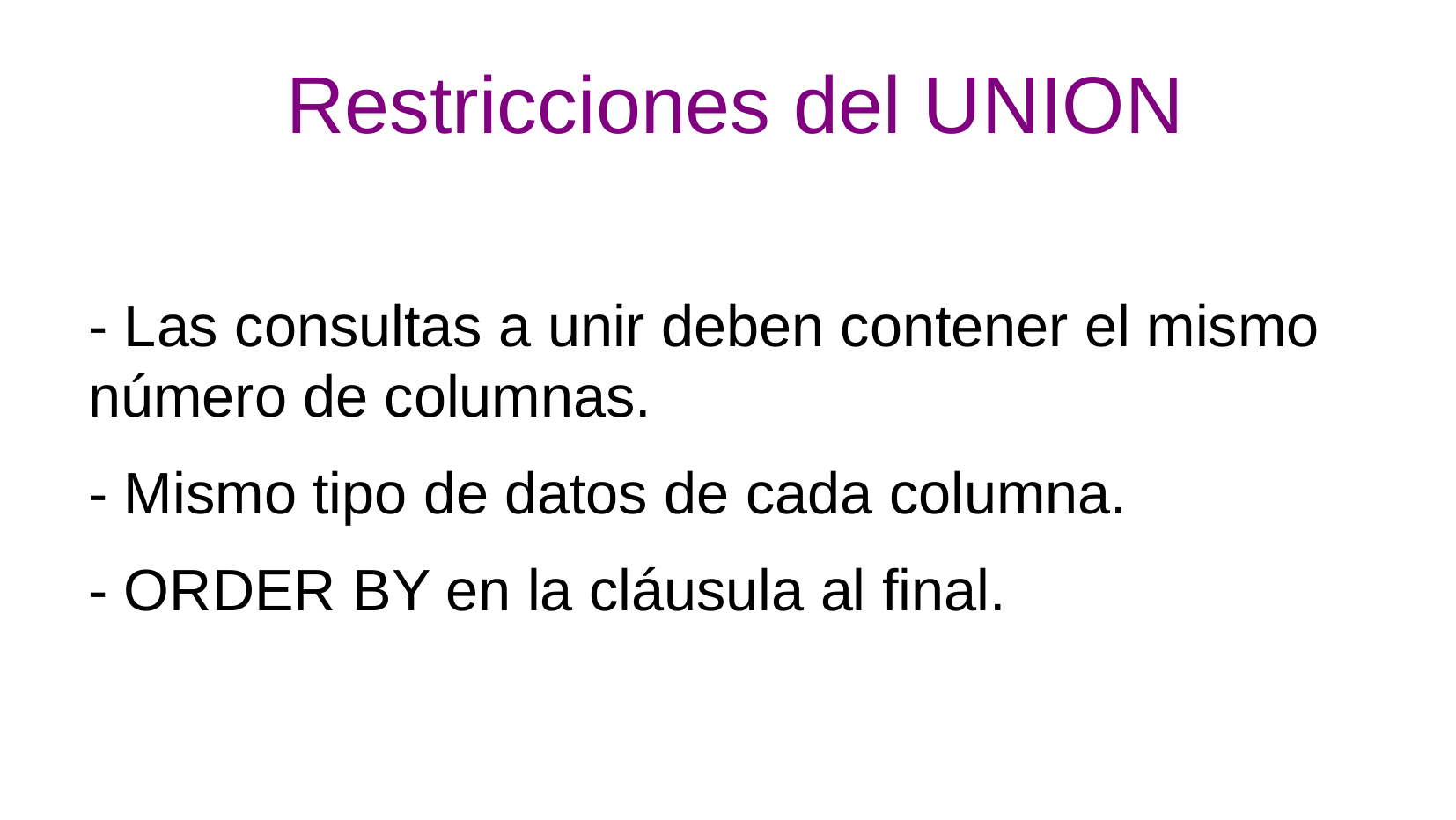

Restricciones del UNION

- Las consultas a unir deben contener el mismo número de columnas.
- Mismo tipo de datos de cada columna.
- ORDER BY en la cláusula al final.